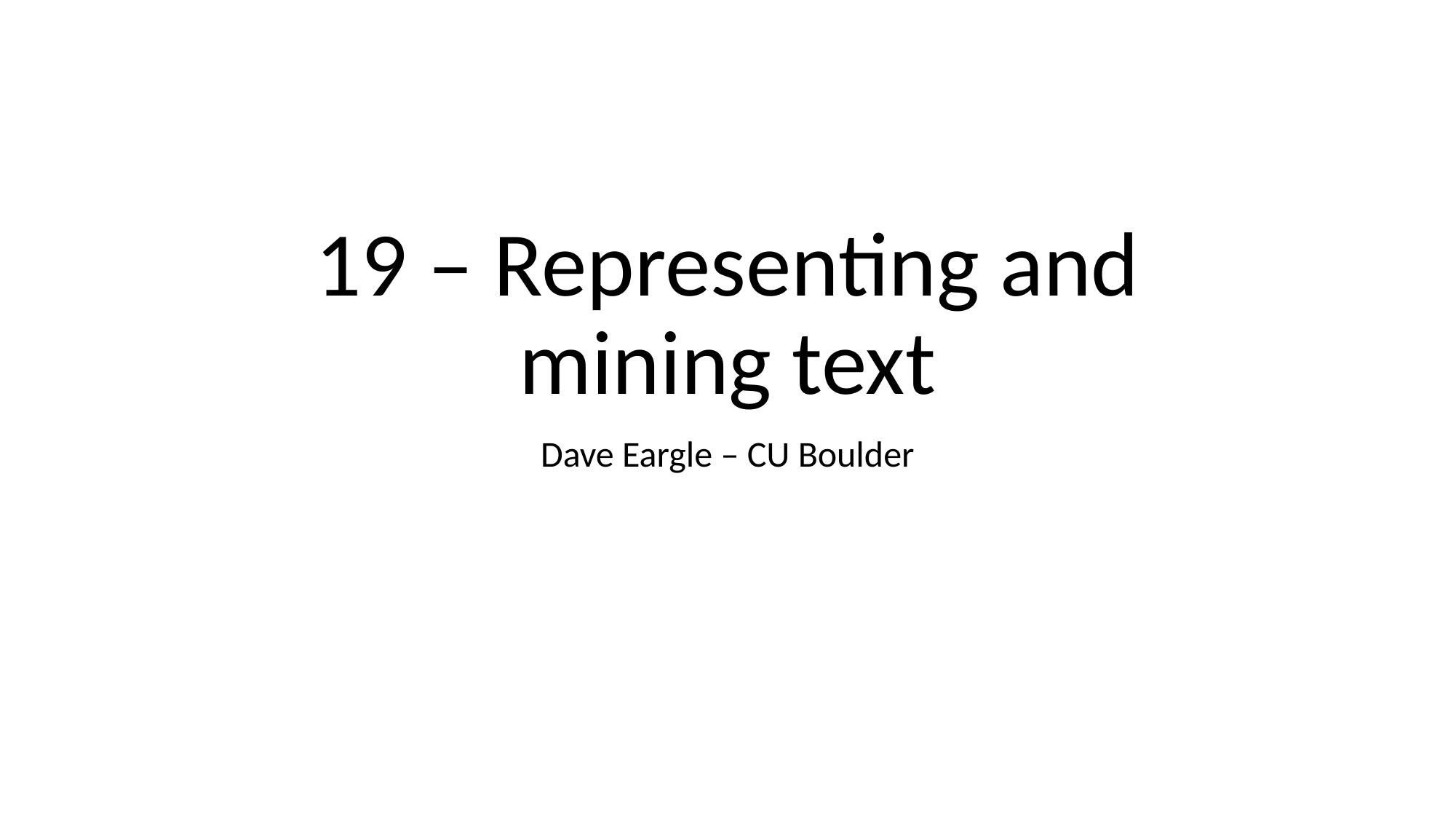

# 19 – Representing and mining text
Dave Eargle – CU Boulder